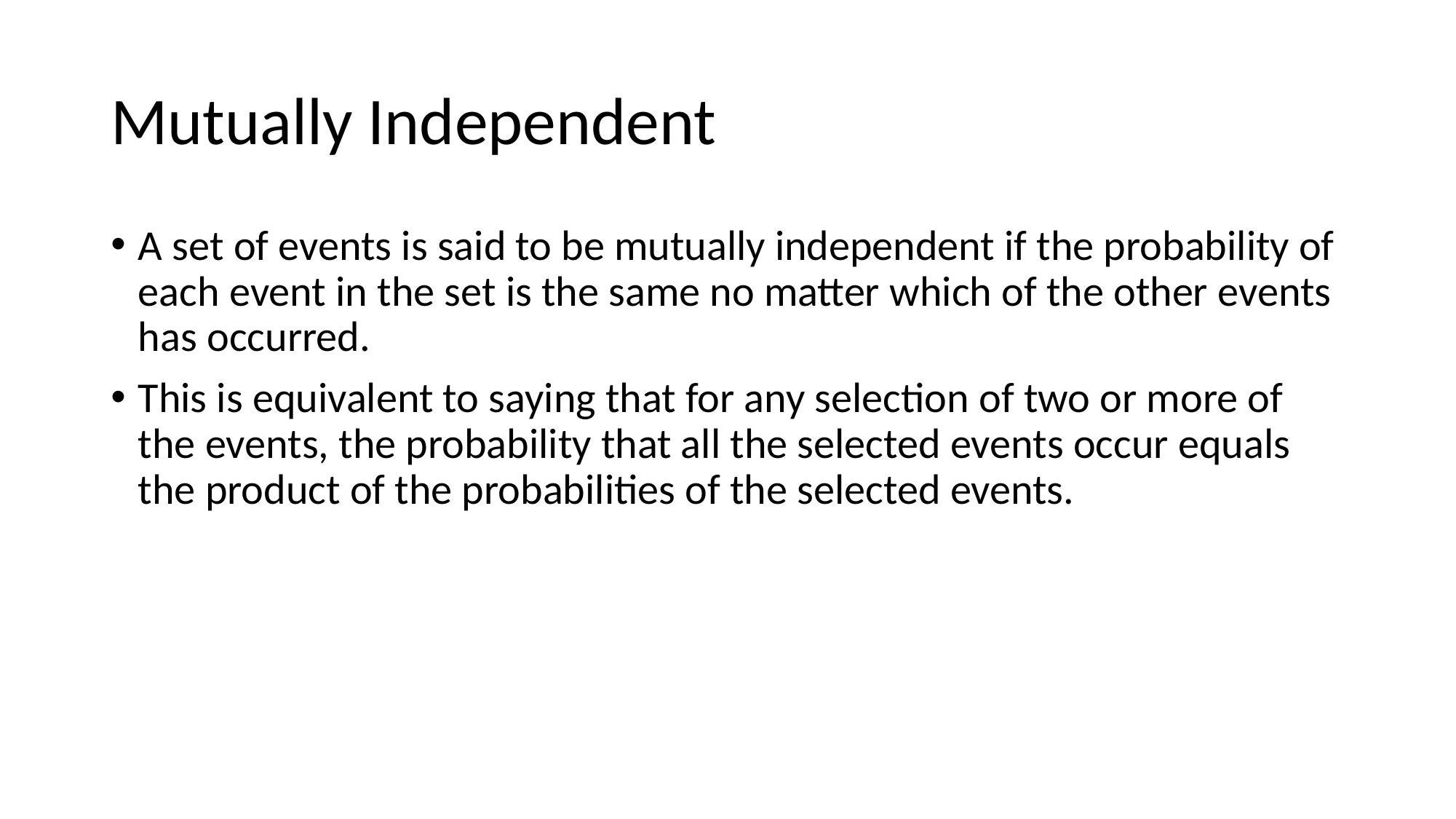

# Mutually Independent
A set of events is said to be mutually independent if the probability of each event in the set is the same no matter which of the other events has occurred.
This is equivalent to saying that for any selection of two or more of the events, the probability that all the selected events occur equals the product of the probabilities of the selected events.